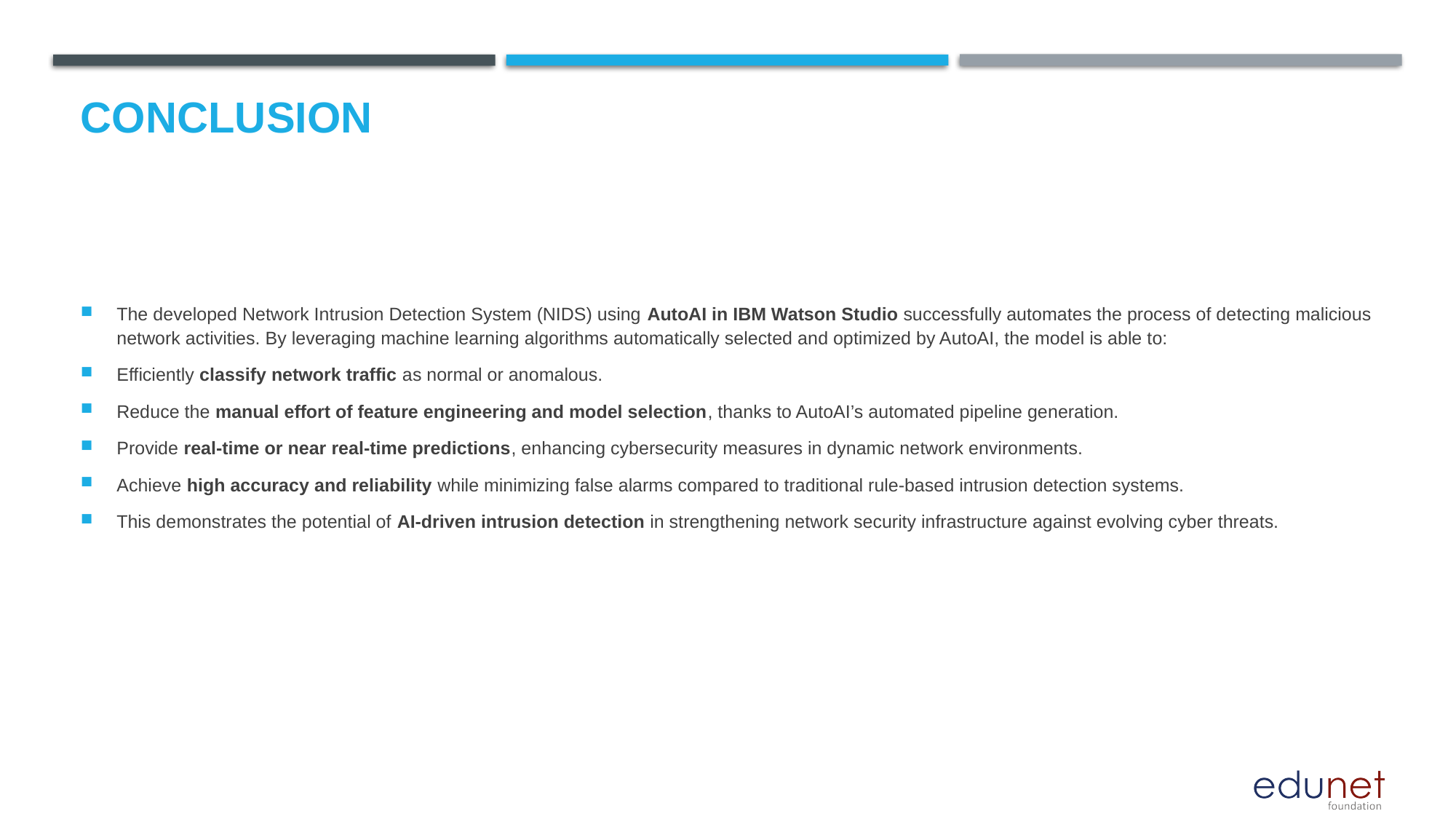

# Conclusion
The developed Network Intrusion Detection System (NIDS) using AutoAI in IBM Watson Studio successfully automates the process of detecting malicious network activities. By leveraging machine learning algorithms automatically selected and optimized by AutoAI, the model is able to:
Efficiently classify network traffic as normal or anomalous.
Reduce the manual effort of feature engineering and model selection, thanks to AutoAI’s automated pipeline generation.
Provide real-time or near real-time predictions, enhancing cybersecurity measures in dynamic network environments.
Achieve high accuracy and reliability while minimizing false alarms compared to traditional rule-based intrusion detection systems.
This demonstrates the potential of AI-driven intrusion detection in strengthening network security infrastructure against evolving cyber threats.